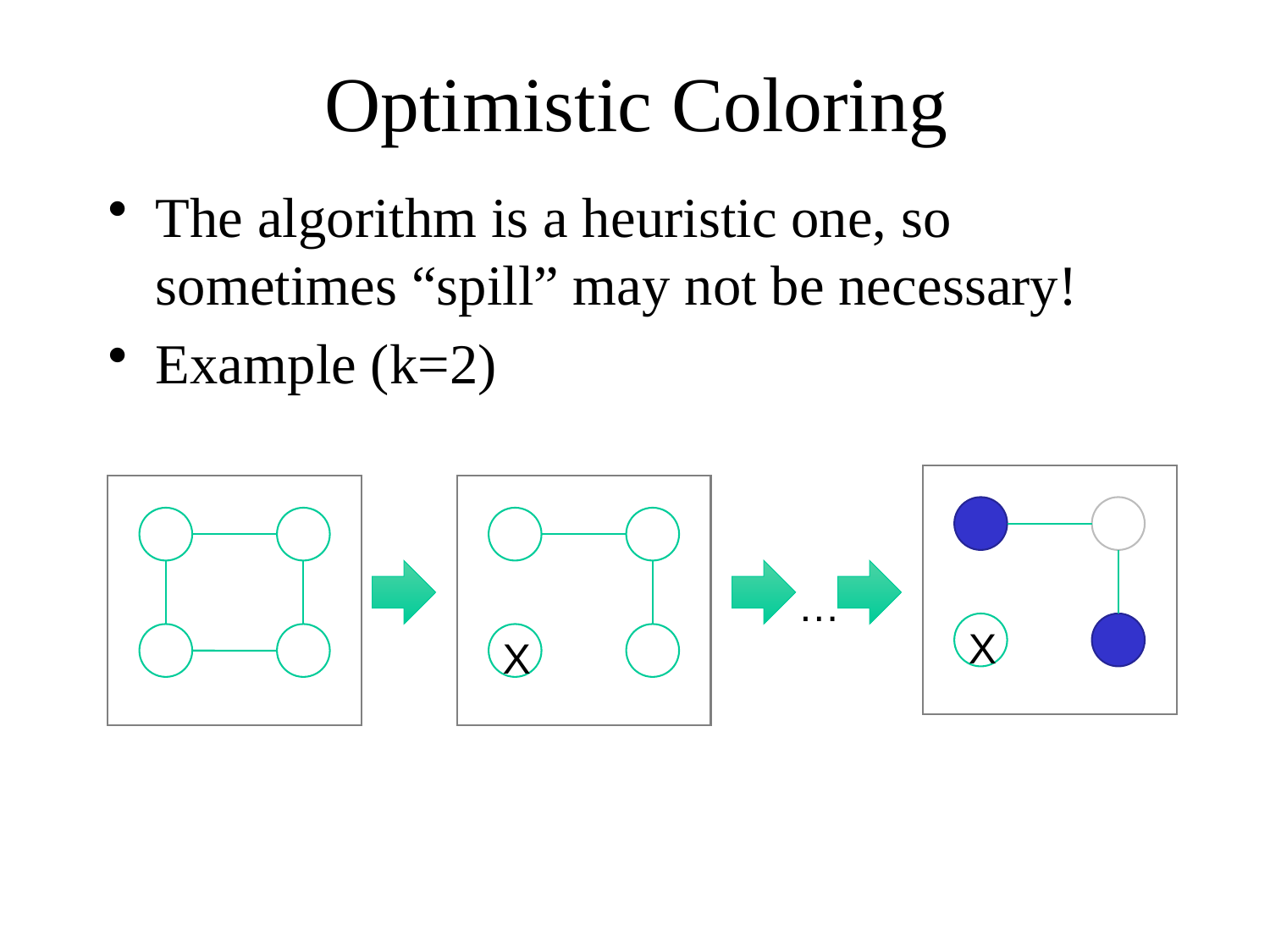

# Optimistic Coloring
The algorithm is a heuristic one, so sometimes “spill” may not be necessary!
Example (k=2)

…

X

X